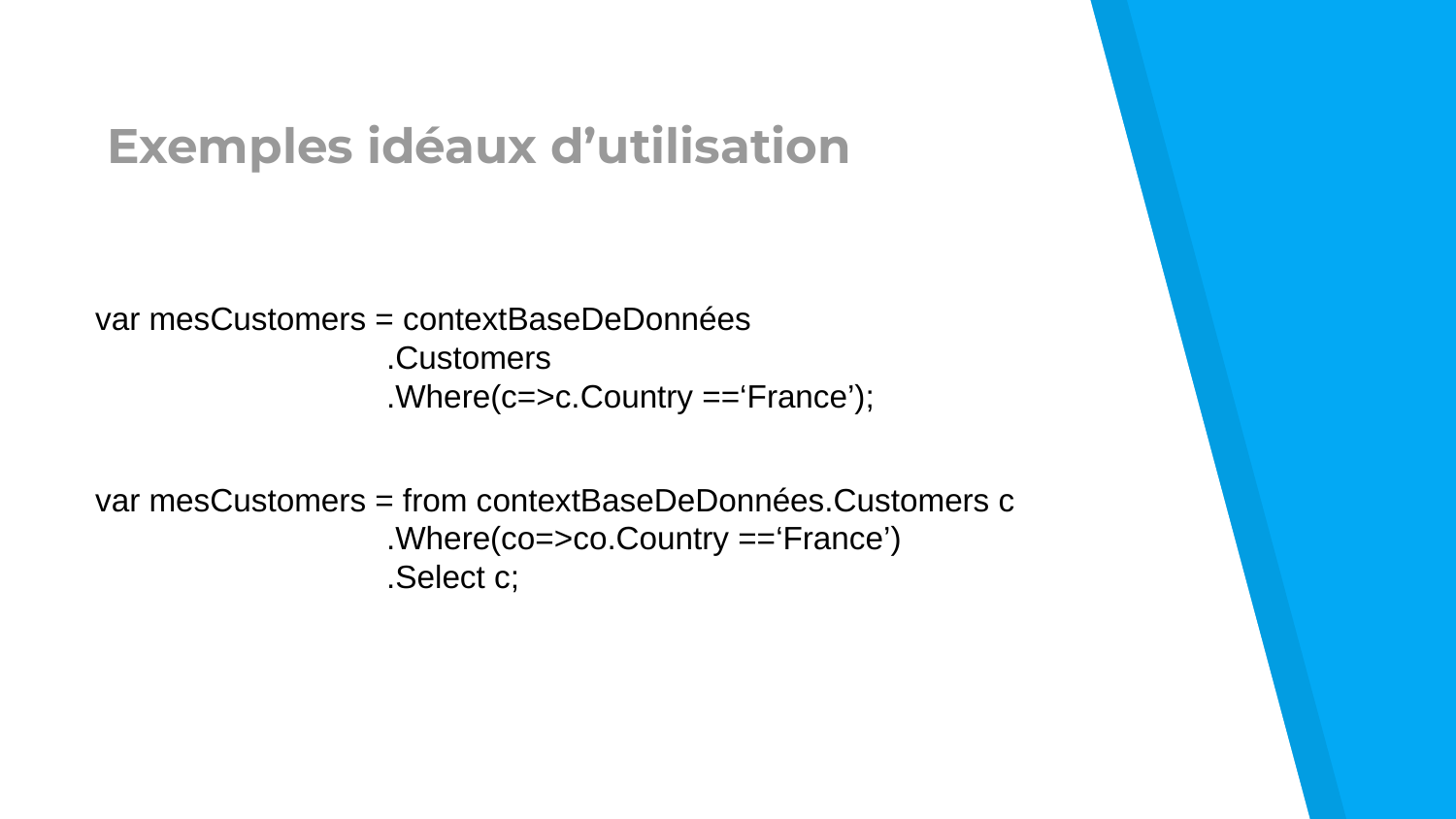

Exemples idéaux d’utilisation

var mesCustomers = contextBaseDeDonnées
		.Customers
		.Where(c=>c.Country ==‘France’);

#

var mesCustomers = from contextBaseDeDonnées.Customers c
		.Where(co=>co.Country ==‘France’)
		.Select c;